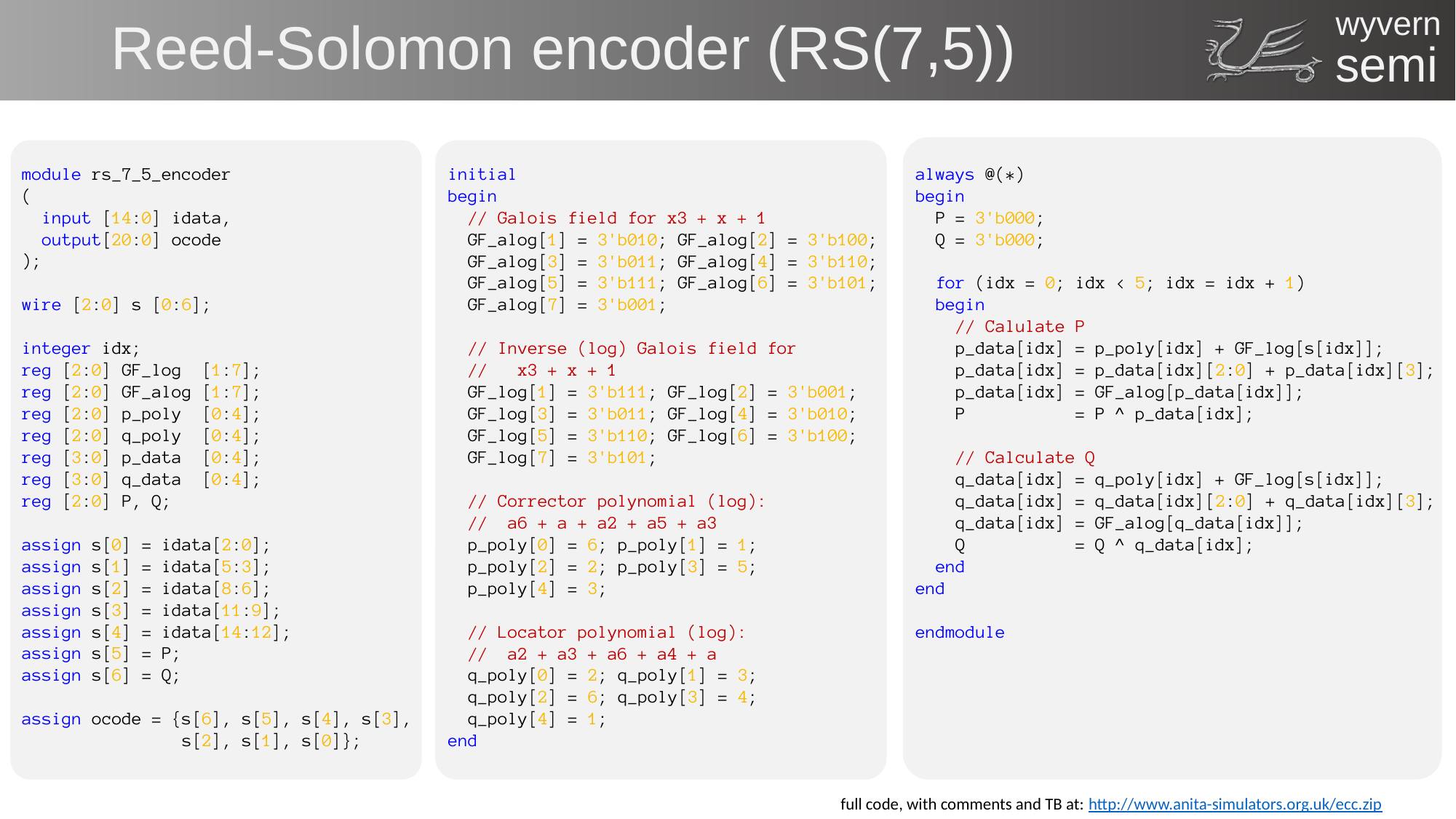

# Reed-Solomon encoder (RS(7,5))

module rs_7_5_encoder
(
  input [14:0] idata,
  output[20:0] ocode
);

wire [2:0] s [0:6];

integer idx;
reg [2:0] GF_log  [1:7];
reg [2:0] GF_alog [1:7];
reg [2:0] p_poly  [0:4];
reg [2:0] q_poly  [0:4];
reg [3:0] p_data  [0:4];
reg [3:0] q_data  [0:4];
reg [2:0] P, Q;

assign s[0] = idata[2:0];
assign s[1] = idata[5:3];
assign s[2] = idata[8:6];
assign s[3] = idata[11:9];
assign s[4] = idata[14:12];
assign s[5] = P;
assign s[6] = Q;

assign ocode = {s[6], s[5], s[4], s[3],
                s[2], s[1], s[0]};

initial
begin
  // Galois field for x3 + x + 1
  GF_alog[1] = 3'b010; GF_alog[2] = 3'b100;
  GF_alog[3] = 3'b011; GF_alog[4] = 3'b110;
  GF_alog[5] = 3'b111; GF_alog[6] = 3'b101;
  GF_alog[7] = 3'b001;

  // Inverse (log) Galois field for
  //   x3 + x + 1
  GF_log[1] = 3'b111; GF_log[2] = 3'b001;
  GF_log[3] = 3'b011; GF_log[4] = 3'b010;
  GF_log[5] = 3'b110; GF_log[6] = 3'b100;
  GF_log[7] = 3'b101;

  // Corrector polynomial (log):
  //  a6 + a + a2 + a5 + a3
  p_poly[0] = 6; p_poly[1] = 1;
  p_poly[2] = 2; p_poly[3] = 5;
  p_poly[4] = 3;

  // Locator polynomial (log):
  //  a2 + a3 + a6 + a4 + a
  q_poly[0] = 2; q_poly[1] = 3;
  q_poly[2] = 6; q_poly[3] = 4;
  q_poly[4] = 1;
end
always @(*)
begin
  P = 3'b000;
  Q = 3'b000;

  for (idx = 0; idx < 5; idx = idx + 1)
  begin
    // Calulate P
    p_data[idx] = p_poly[idx] + GF_log[s[idx]];
    p_data[idx] = p_data[idx][2:0] + p_data[idx][3];
    p_data[idx] = GF_alog[p_data[idx]];
    P           = P ^ p_data[idx];

    // Calculate Q
    q_data[idx] = q_poly[idx] + GF_log[s[idx]];
    q_data[idx] = q_data[idx][2:0] + q_data[idx][3];
    q_data[idx] = GF_alog[q_data[idx]];
    Q           = Q ^ q_data[idx];
  end
end

endmodule
full code, with comments and TB at: http://www.anita-simulators.org.uk/ecc.zip